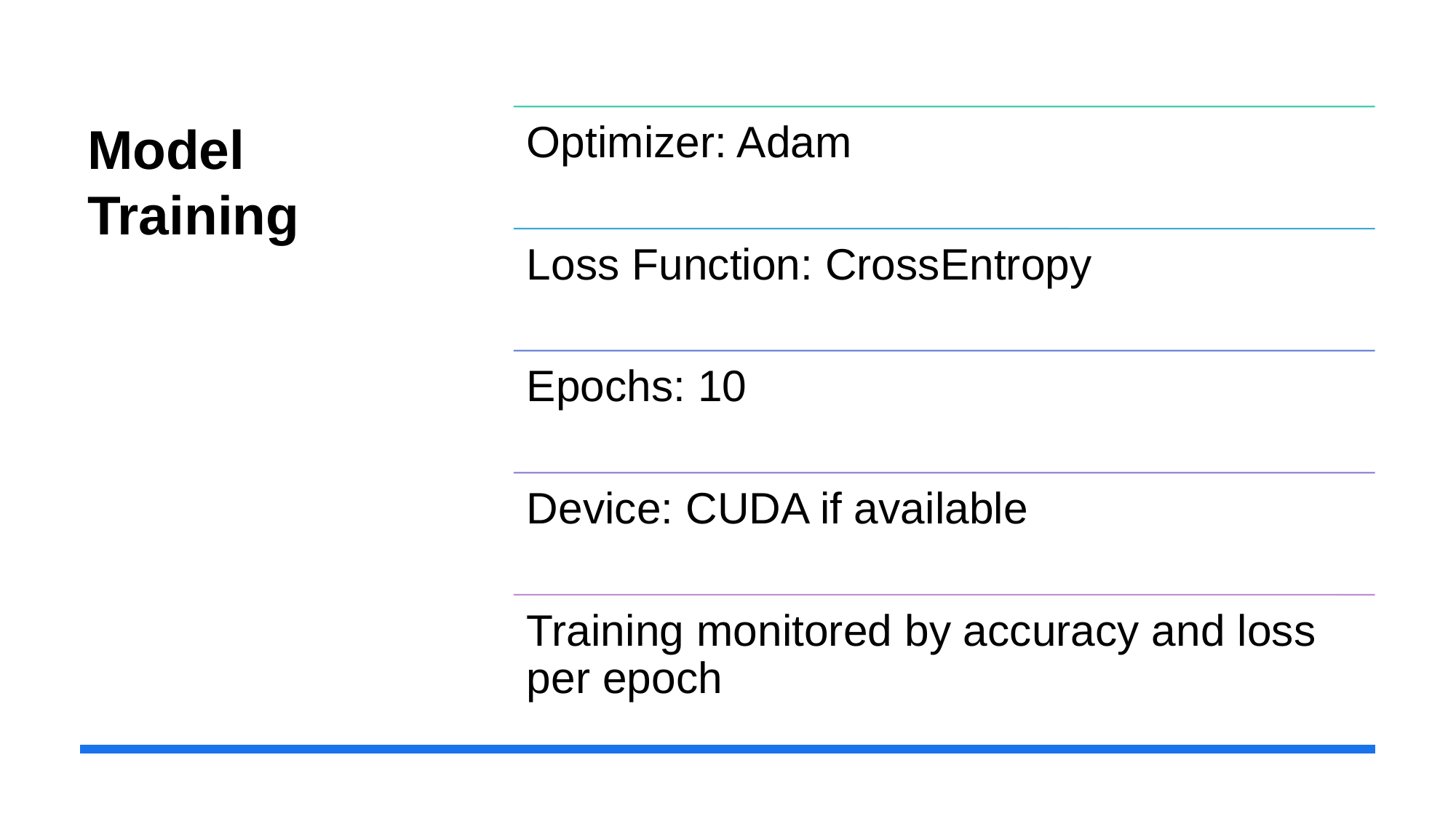

Optimizer: Adam
Loss Function: CrossEntropy
Epochs: 10
Device: CUDA if available
Training monitored by accuracy and loss per epoch
# Model Training